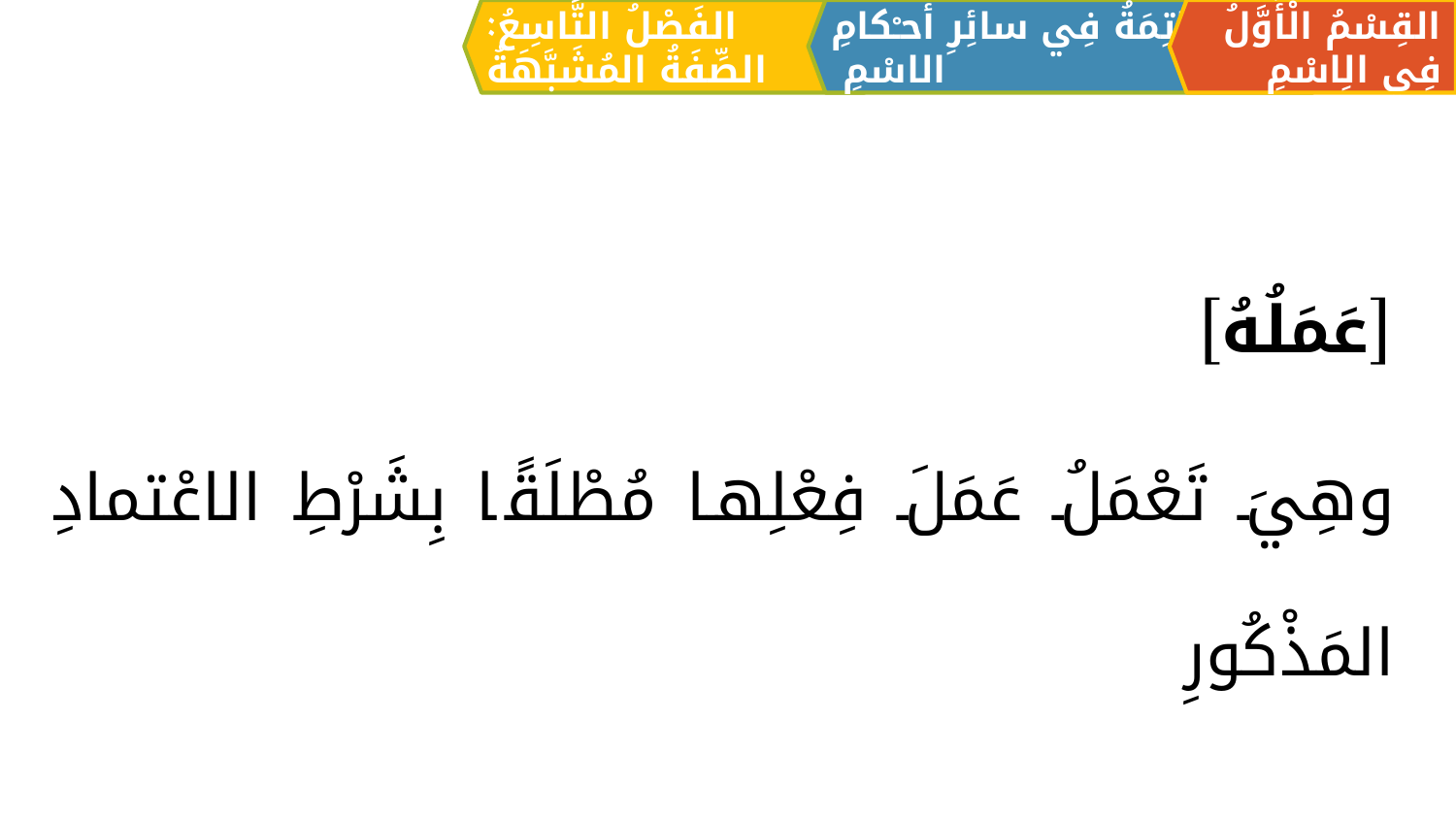

الفَصْلُ التَّاسِعُ: الصِّفَةُ المُشَبَّهَةُ
القِسْمُ الْأَوَّلُ فِي الِاسْمِ
الْخَاتِمَةُ فِي سائِرِ أحـْكامِ الاسْمِ
[عَمَلُهُ]
وهِيَ تَعْمَلُ عَمَلَ فِعْلِها مُطْلَقًا بِشَرْطِ الاعْتمادِ المَذْكُورِ